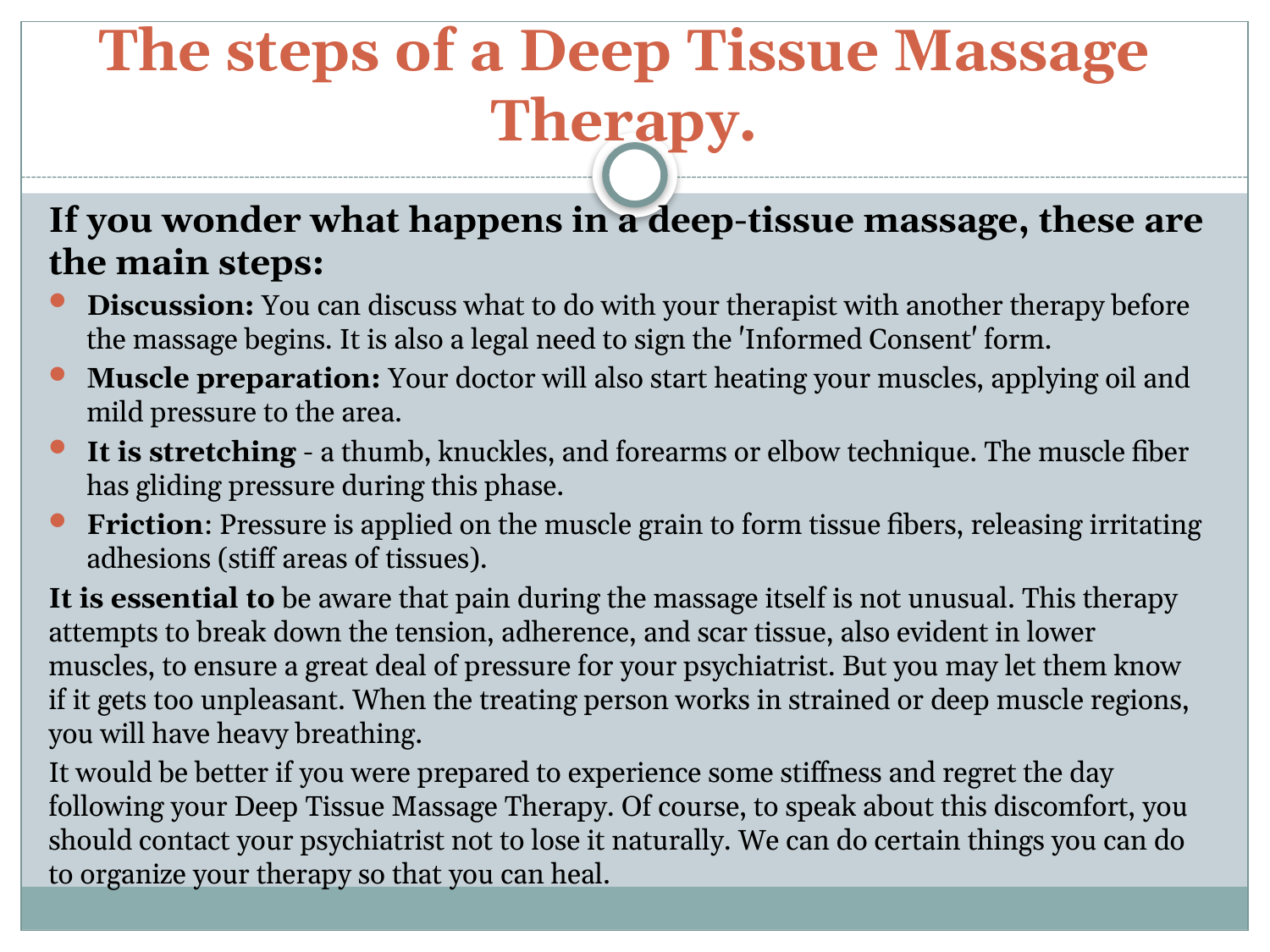

# The steps of a Deep Tissue Massage Therapy.
If you wonder what happens in a deep-tissue massage, these are the main steps:
Discussion: You can discuss what to do with your therapist with another therapy before the massage begins. It is also a legal need to sign the 'Informed Consent' form.
Muscle preparation: Your doctor will also start heating your muscles, applying oil and mild pressure to the area.
It is stretching - a thumb, knuckles, and forearms or elbow technique. The muscle fiber has gliding pressure during this phase.
Friction: Pressure is applied on the muscle grain to form tissue fibers, releasing irritating adhesions (stiff areas of tissues).
It is essential to be aware that pain during the massage itself is not unusual. This therapy attempts to break down the tension, adherence, and scar tissue, also evident in lower muscles, to ensure a great deal of pressure for your psychiatrist. But you may let them know if it gets too unpleasant. When the treating person works in strained or deep muscle regions, you will have heavy breathing.
It would be better if you were prepared to experience some stiffness and regret the day following your Deep Tissue Massage Therapy. Of course, to speak about this discomfort, you should contact your psychiatrist not to lose it naturally. We can do certain things you can do to organize your therapy so that you can heal.